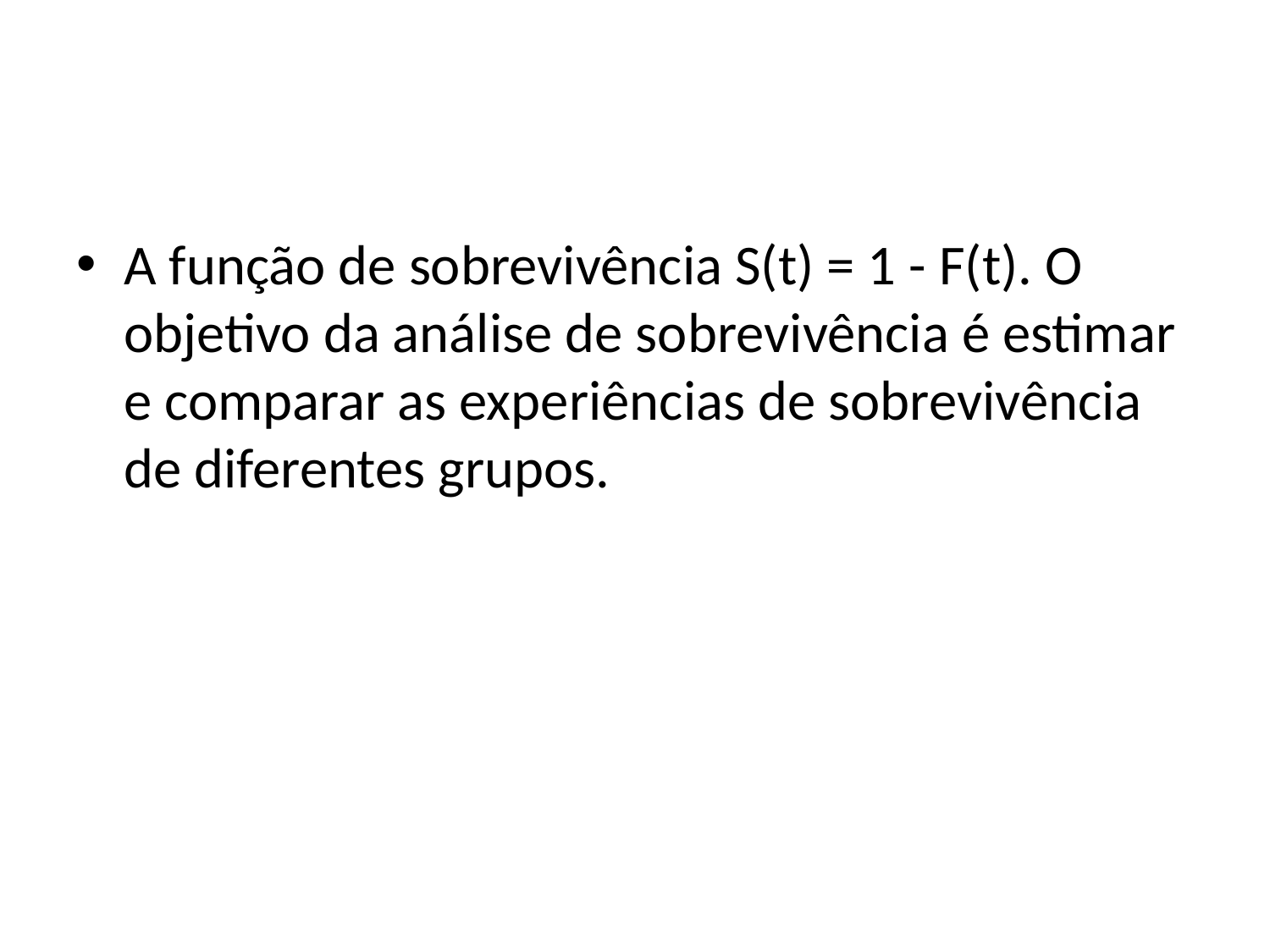

#
A função de sobrevivência S(t) = 1 - F(t). O objetivo da análise de sobrevivência é estimar e comparar as experiências de sobrevivência de diferentes grupos.